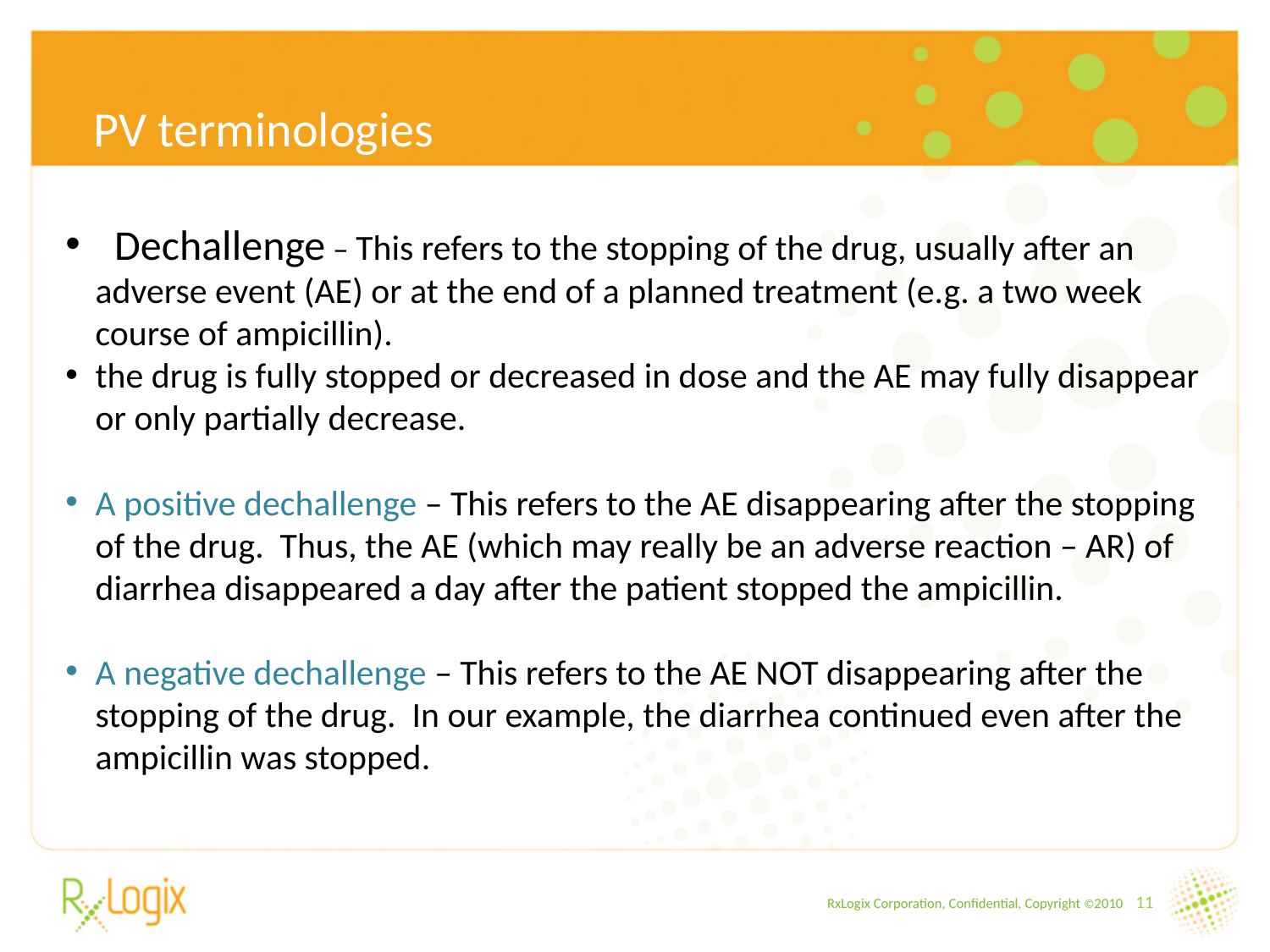

PV terminologies
  Dechallenge – This refers to the stopping of the drug, usually after an adverse event (AE) or at the end of a planned treatment (e.g. a two week course of ampicillin).
the drug is fully stopped or decreased in dose and the AE may fully disappear or only partially decrease.

A positive dechallenge – This refers to the AE disappearing after the stopping of the drug.  Thus, the AE (which may really be an adverse reaction – AR) of diarrhea disappeared a day after the patient stopped the ampicillin.

A negative dechallenge – This refers to the AE NOT disappearing after the stopping of the drug.  In our example, the diarrhea continued even after the ampicillin was stopped.